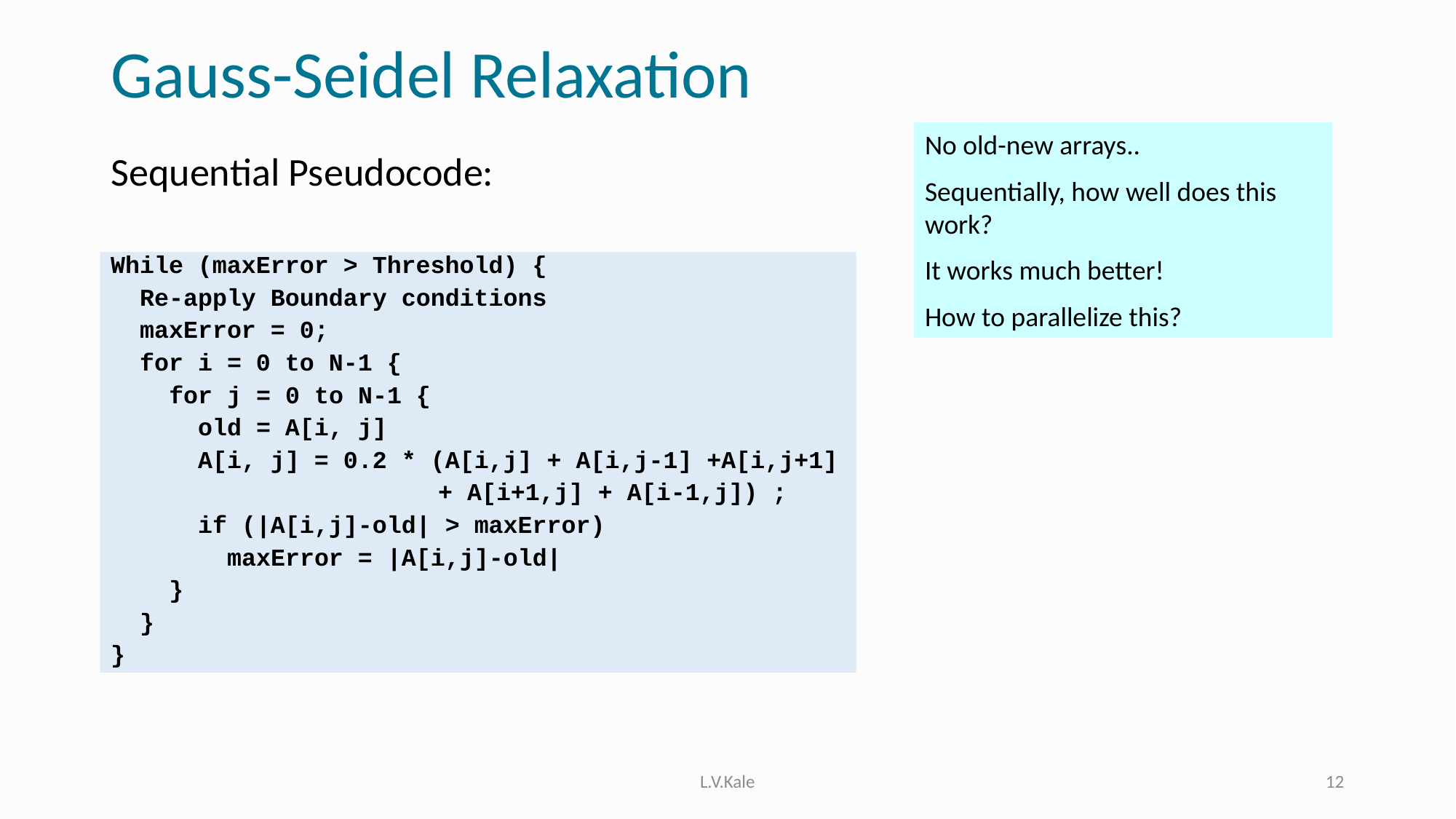

# Gauss-Seidel Relaxation
No old-new arrays..
Sequentially, how well does this work?
It works much better!
How to parallelize this?
Sequential Pseudocode:
While (maxError > Threshold) {
  Re-apply Boundary conditions
  maxError = 0;
  for i = 0 to N-1 {
    for j = 0 to N-1 {
      old = A[i, j]
      A[i, j] = 0.2 * (A[i,j] + A[i,j-1] +A[i,j+1]
			+ A[i+1,j] + A[i-1,j]) ;
      if (|A[i,j]-old| > maxError)
        maxError = |A[i,j]-old|
    }
  }
}
L.V.Kale
12